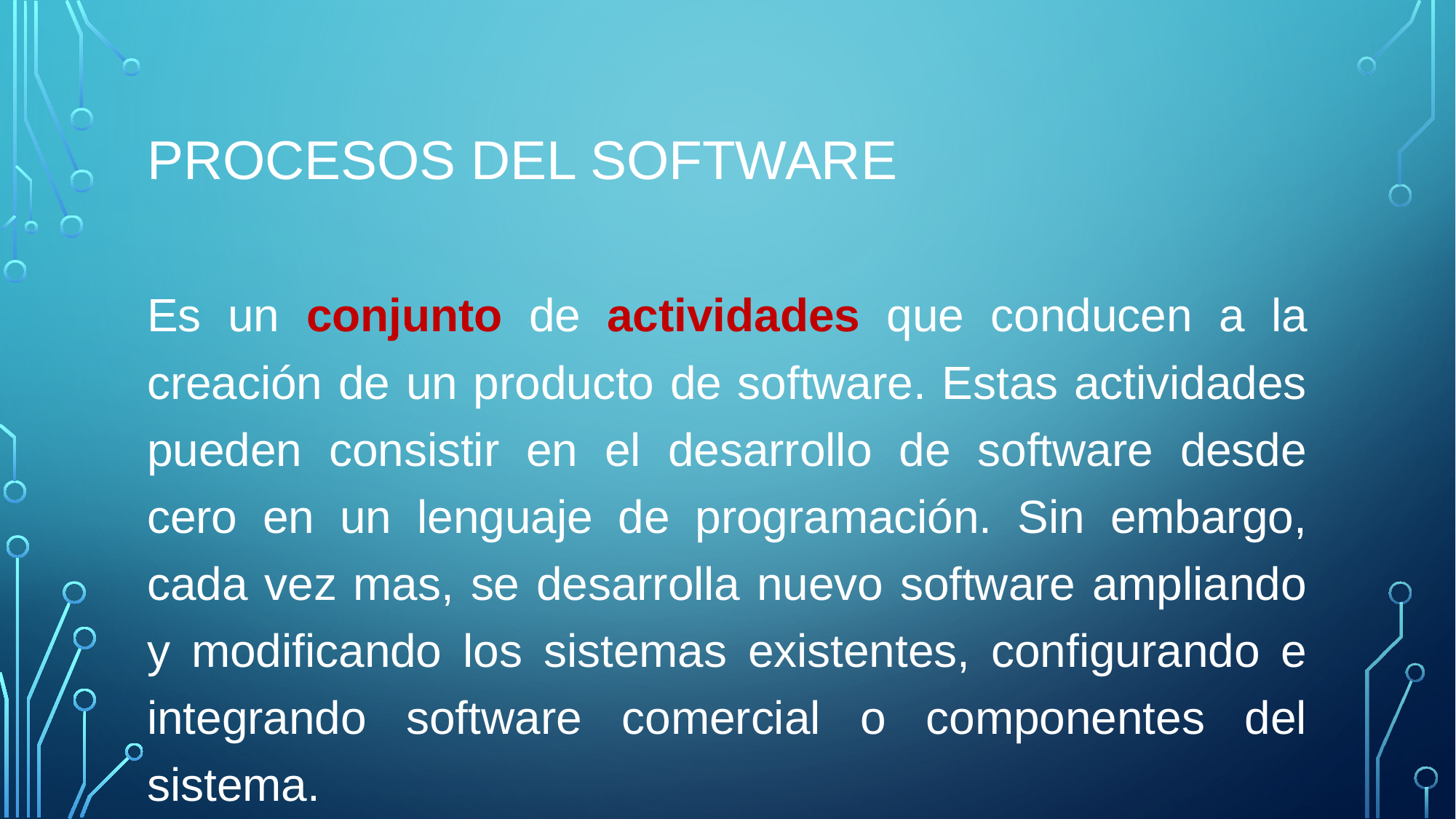

# Procesos del software
Es un conjunto de actividades que conducen a la creación de un producto de software. Estas actividades pueden consistir en el desarrollo de software desde cero en un lenguaje de programación. Sin embargo, cada vez mas, se desarrolla nuevo software ampliando y modificando los sistemas existentes, configurando e integrando software comercial o componentes del sistema.